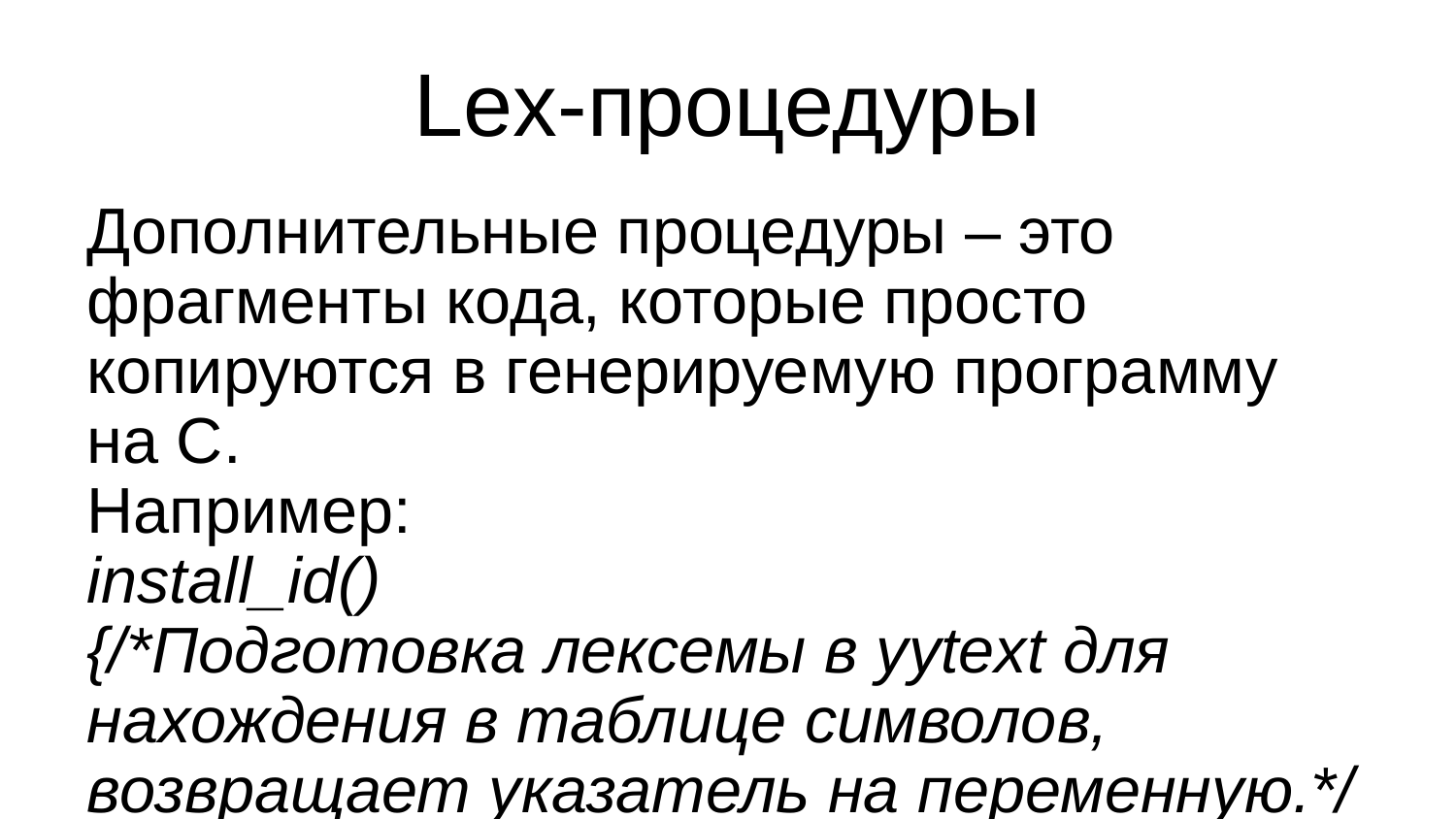

Lex-процедуры
Дополнительные процедуры – это фрагменты кода, которые просто копируются в генерируемую программу на C.
Например:
install_id()
{/*Подготовка лексемы в yytext для нахождения в таблице символов, возвращает указатель на переменную.*/
}